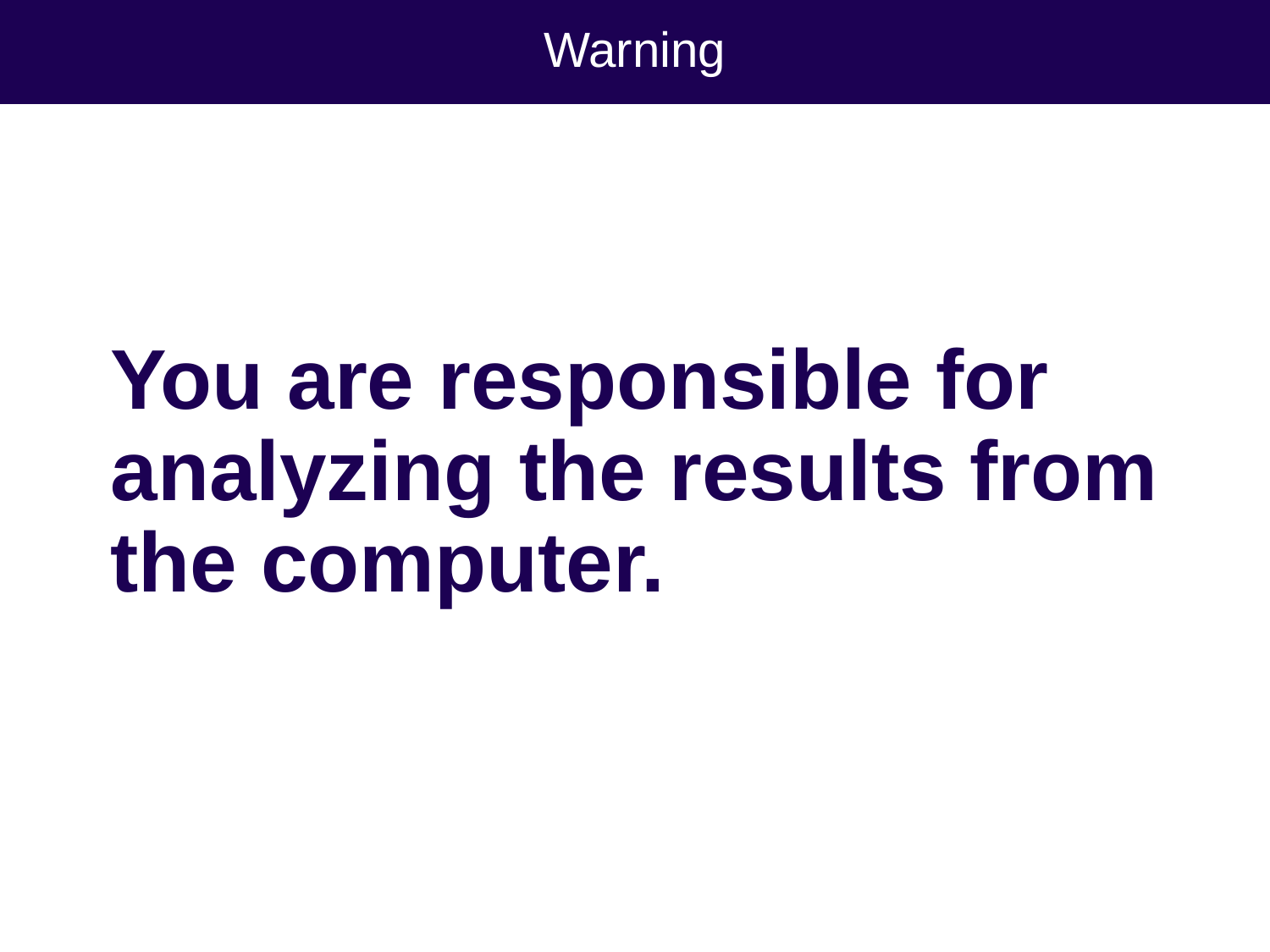

# Warning
You are responsible for analyzing the results from the computer.